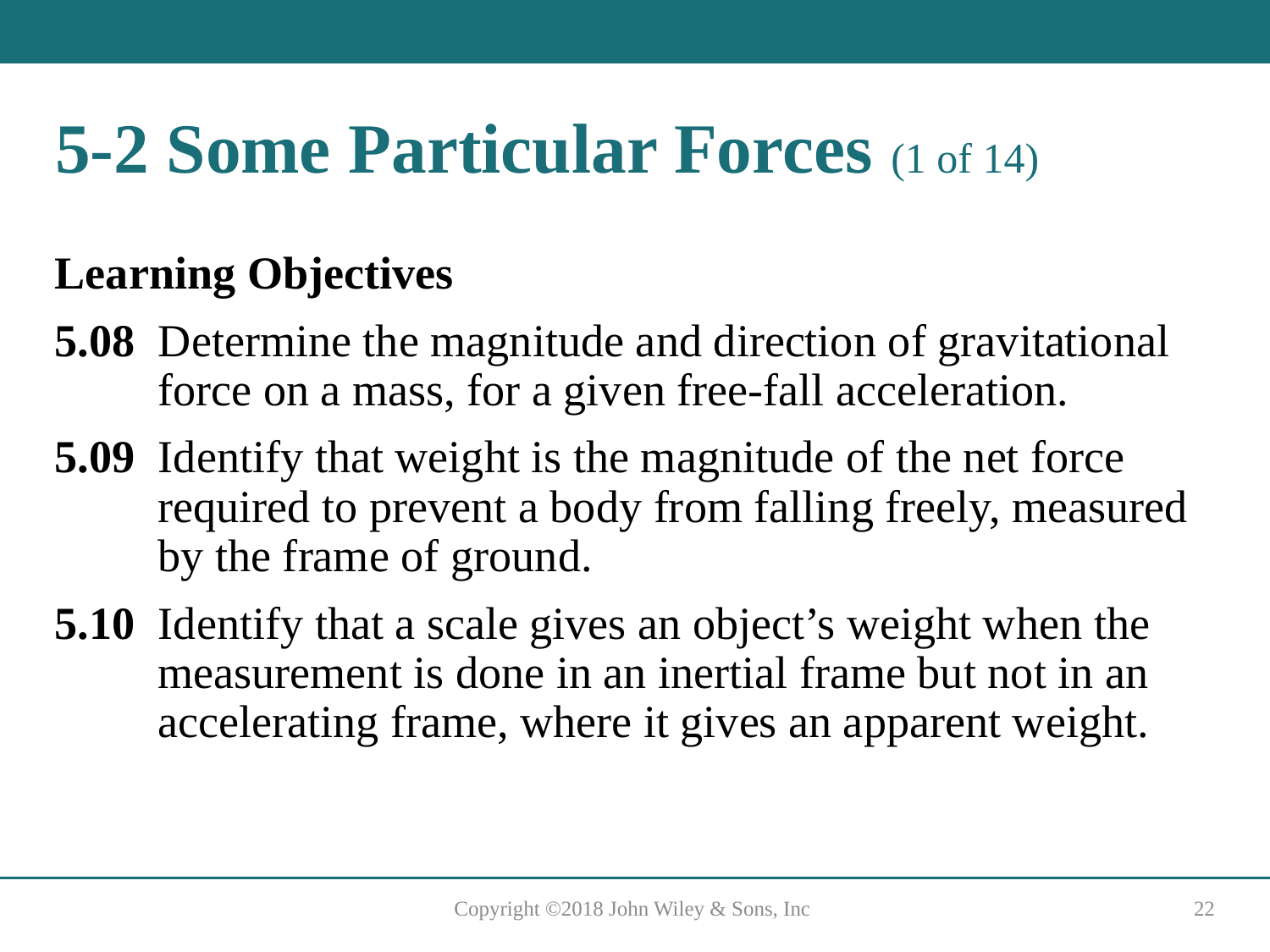

# 5-2 Some Particular Forces (1 of 14)
Learning Objectives
5.08  Determine the magnitude and direction of gravitational force on a mass, for a given free-fall acceleration.
5.09  Identify that weight is the magnitude of the net force required to prevent a body from falling freely, measured by the frame of ground.
5.10  Identify that a scale gives an object’s weight when the measurement is done in an inertial frame but not in an accelerating frame, where it gives an apparent weight.
Copyright ©2018 John Wiley & Sons, Inc
22